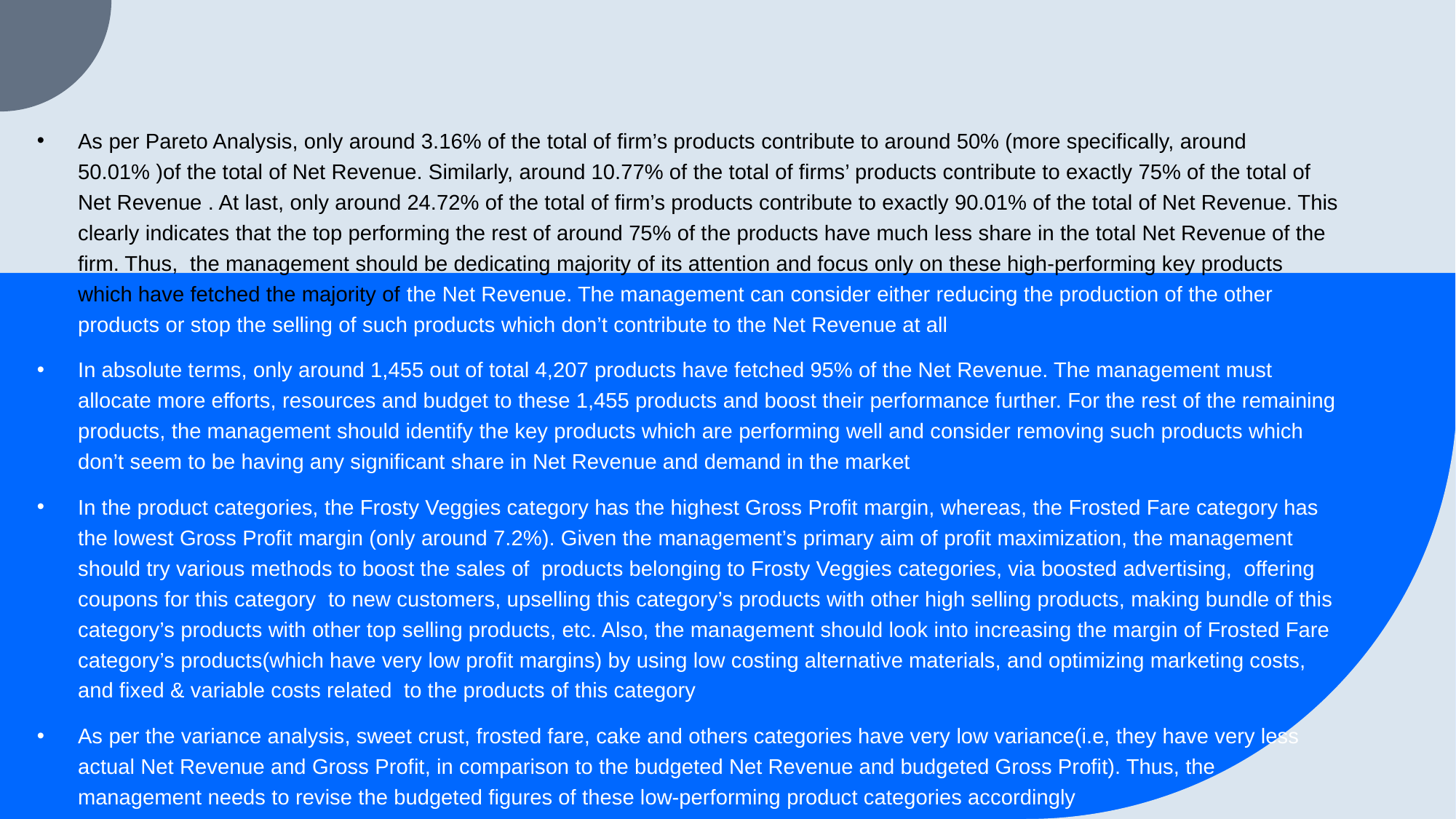

As per Pareto Analysis, only around 3.16% of the total of firm’s products contribute to around 50% (more specifically, around 50.01% )of the total of Net Revenue. Similarly, around 10.77% of the total of firms’ products contribute to exactly 75% of the total of Net Revenue . At last, only around 24.72% of the total of firm’s products contribute to exactly 90.01% of the total of Net Revenue. This clearly indicates that the top performing the rest of around 75% of the products have much less share in the total Net Revenue of the firm. Thus,  the management should be dedicating majority of its attention and focus only on these high-performing key products which have fetched the majority of the Net Revenue. The management can consider either reducing the production of the other products or stop the selling of such products which don’t contribute to the Net Revenue at all
In absolute terms, only around 1,455 out of total 4,207 products have fetched 95% of the Net Revenue. The management must allocate more efforts, resources and budget to these 1,455 products and boost their performance further. For the rest of the remaining products, the management should identify the key products which are performing well and consider removing such products which don’t seem to be having any significant share in Net Revenue and demand in the market
In the product categories, the Frosty Veggies category has the highest Gross Profit margin, whereas, the Frosted Fare category has the lowest Gross Profit margin (only around 7.2%). Given the management’s primary aim of profit maximization, the management should try various methods to boost the sales of  products belonging to Frosty Veggies categories, via boosted advertising,  offering coupons for this category  to new customers, upselling this category’s products with other high selling products, making bundle of this category’s products with other top selling products, etc. Also, the management should look into increasing the margin of Frosted Fare category’s products(which have very low profit margins) by using low costing alternative materials, and optimizing marketing costs, and fixed & variable costs related  to the products of this category
As per the variance analysis, sweet crust, frosted fare, cake and others categories have very low variance(i.e, they have very less actual Net Revenue and Gross Profit, in comparison to the budgeted Net Revenue and budgeted Gross Profit). Thus, the management needs to revise the budgeted figures of these low-performing product categories accordingly